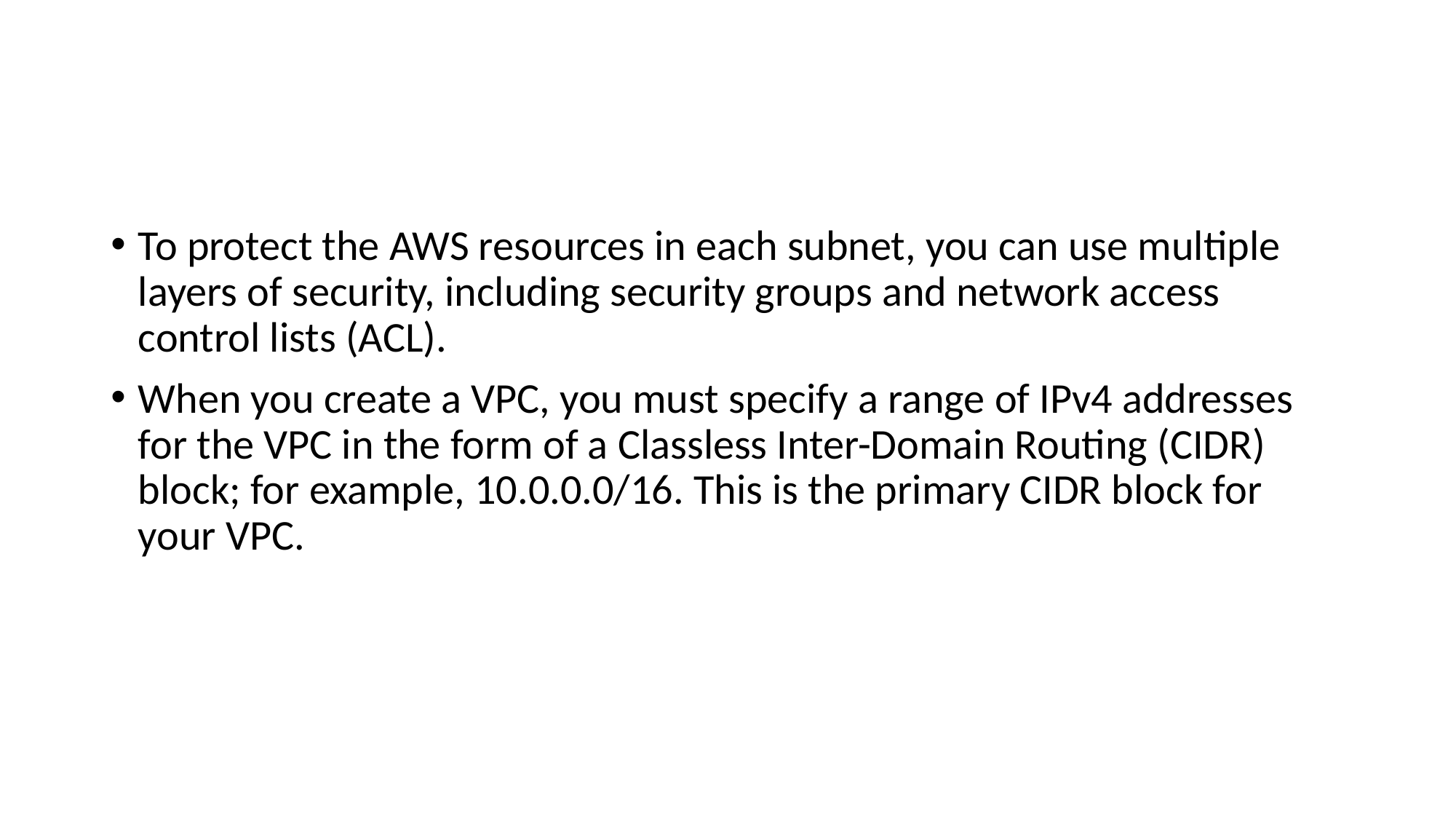

#
To protect the AWS resources in each subnet, you can use multiple layers of security, including security groups and network access control lists (ACL).
When you create a VPC, you must specify a range of IPv4 addresses for the VPC in the form of a Classless Inter-Domain Routing (CIDR) block; for example, 10.0.0.0/16. This is the primary CIDR block for your VPC.